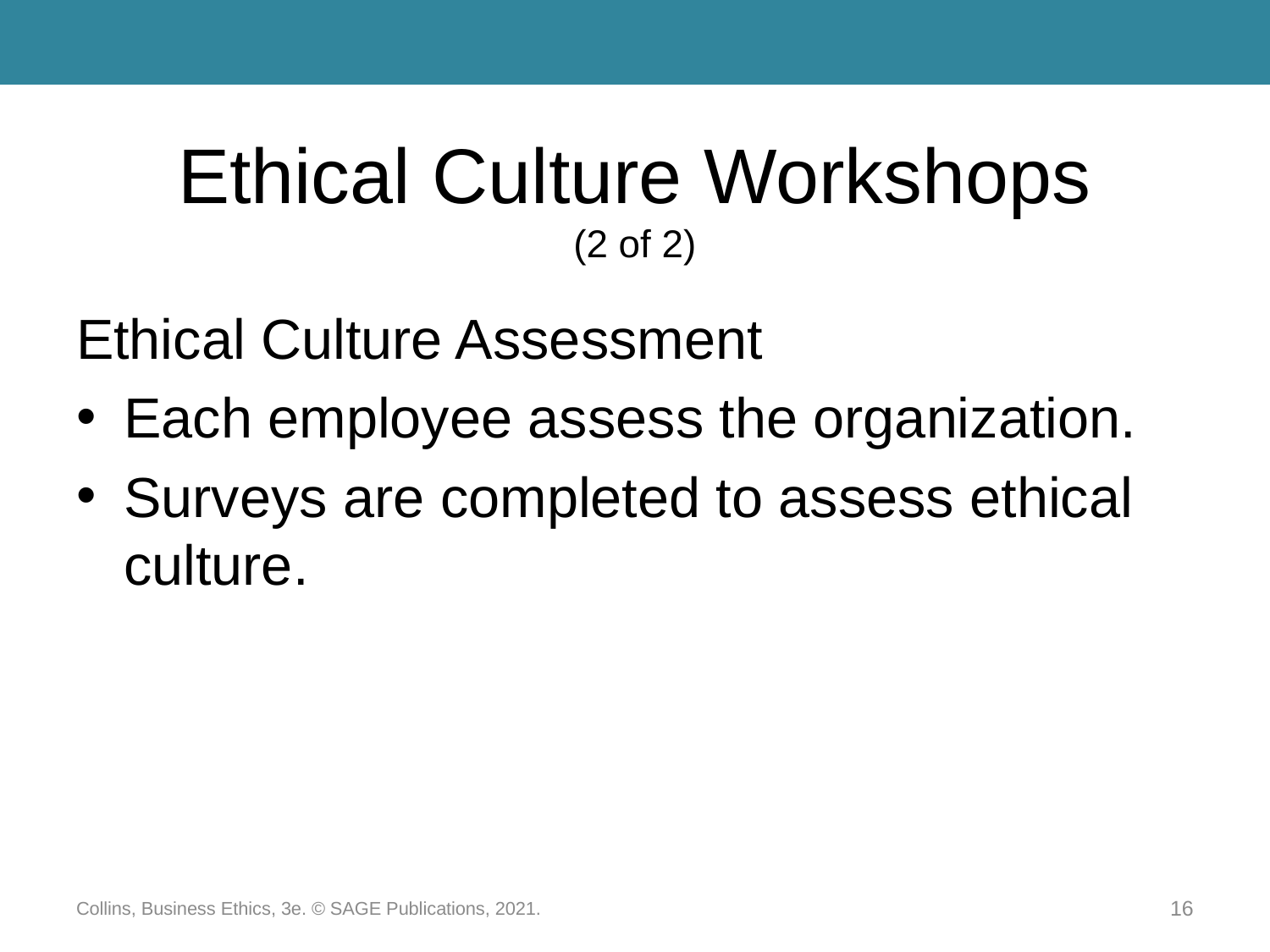

# Ethical Culture Workshops (2 of 2)
Ethical Culture Assessment
Each employee assess the organization.
Surveys are completed to assess ethical culture.
Collins, Business Ethics, 3e. © SAGE Publications, 2021.
16